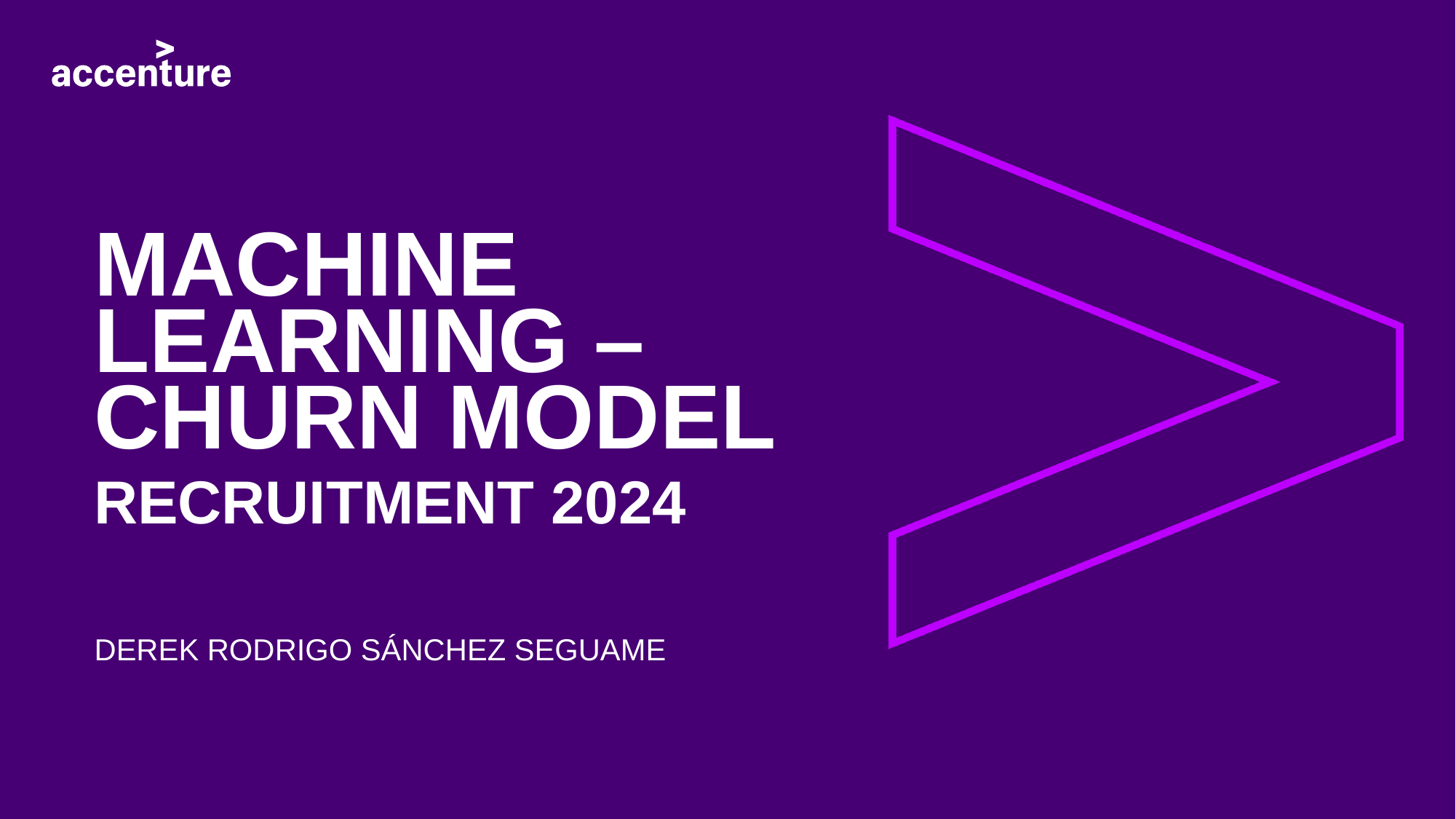

# MACHINE LEARNING – CHURN MODEL
Recruitment 2024
DEREK RODRIGO SÁNCHEZ SEGUAME